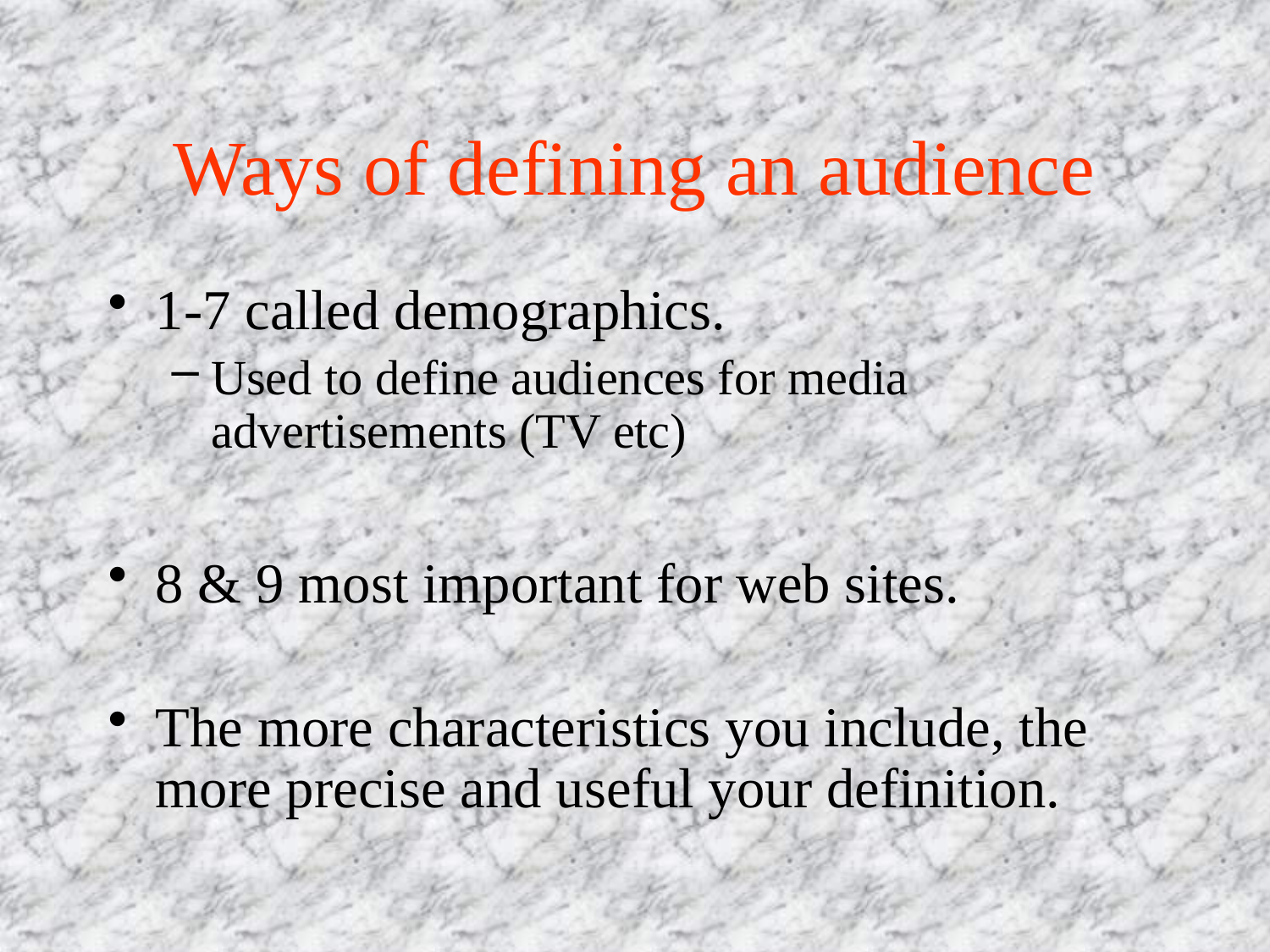

# Ways of defining an audience
1-7 called demographics.
Used to define audiences for media advertisements (TV etc)

8 & 9 most important for web sites.

The more characteristics you include, the more precise and useful your definition.